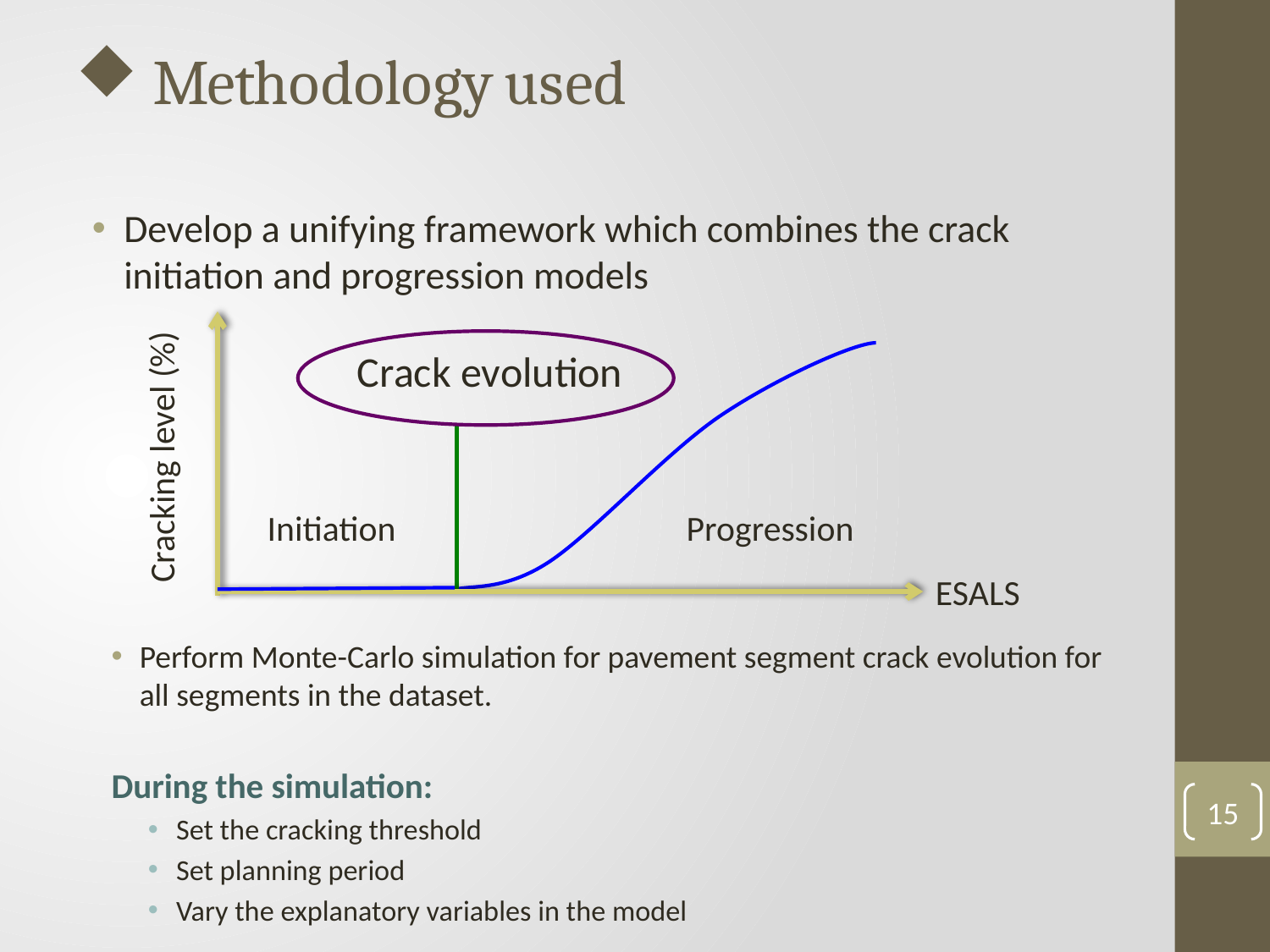

# Methodology used
Develop a unifying framework which combines the crack initiation and progression models

Cracking level (%)
ESALS

Crack evolution

Initiation
Progression
Perform Monte-Carlo simulation for pavement segment crack evolution for all segments in the dataset.

During the simulation:
Set the cracking threshold
Set planning period
Vary the explanatory variables in the model

15